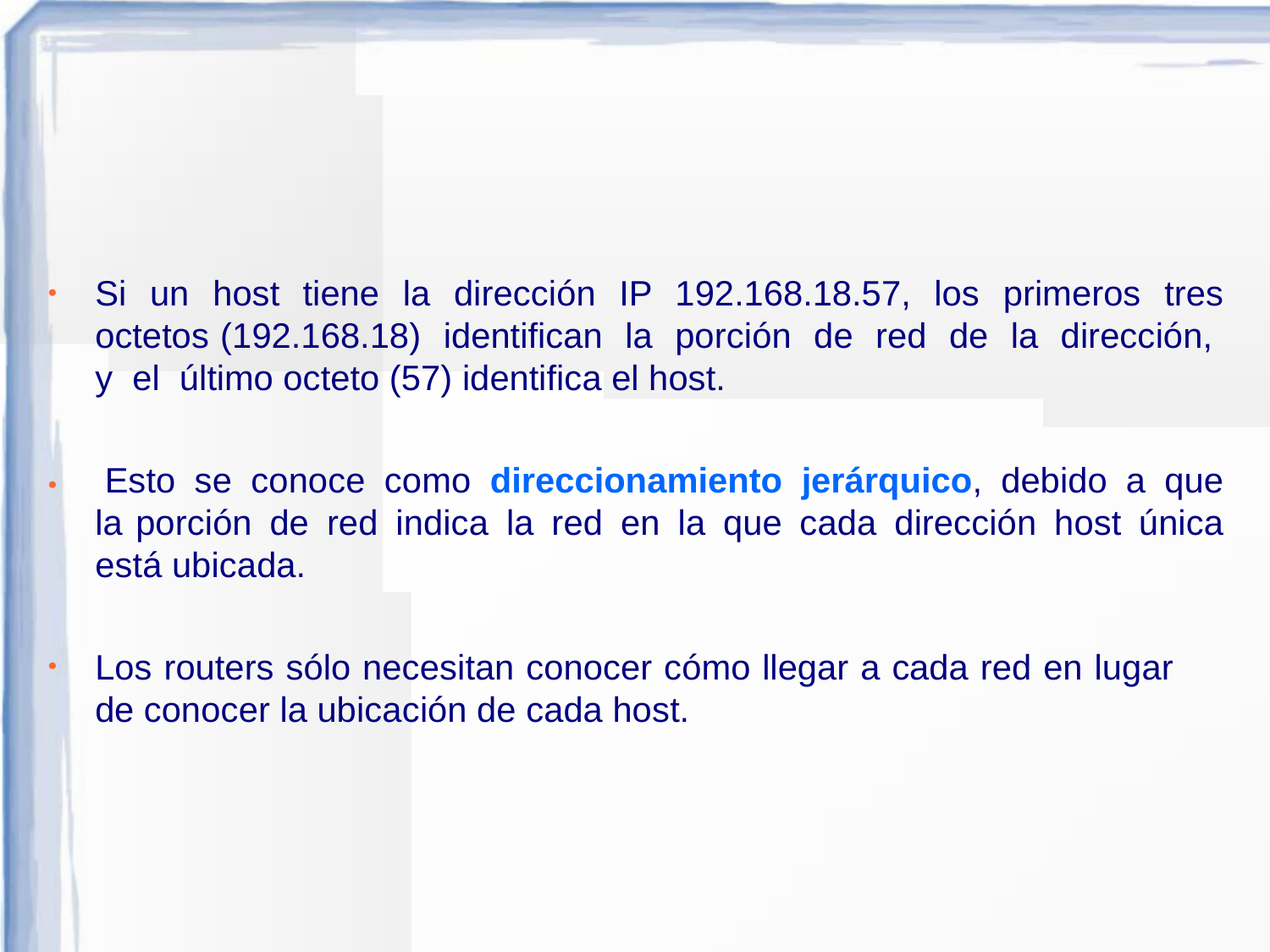

Si un host tiene la dirección IP 192.168.18.57, los primeros tres octetos (192.168.18)  identifican  la  porción  de  red  de  la  dirección,  y  el  último octeto (57) identifica el host.
Esto se conoce como direccionamiento jerárquico, debido a que la porción de red indica la red en la que cada dirección host única está ubicada.
●
Los routers sólo necesitan conocer cómo llegar a cada red en lugar de conocer la ubicación de cada host.